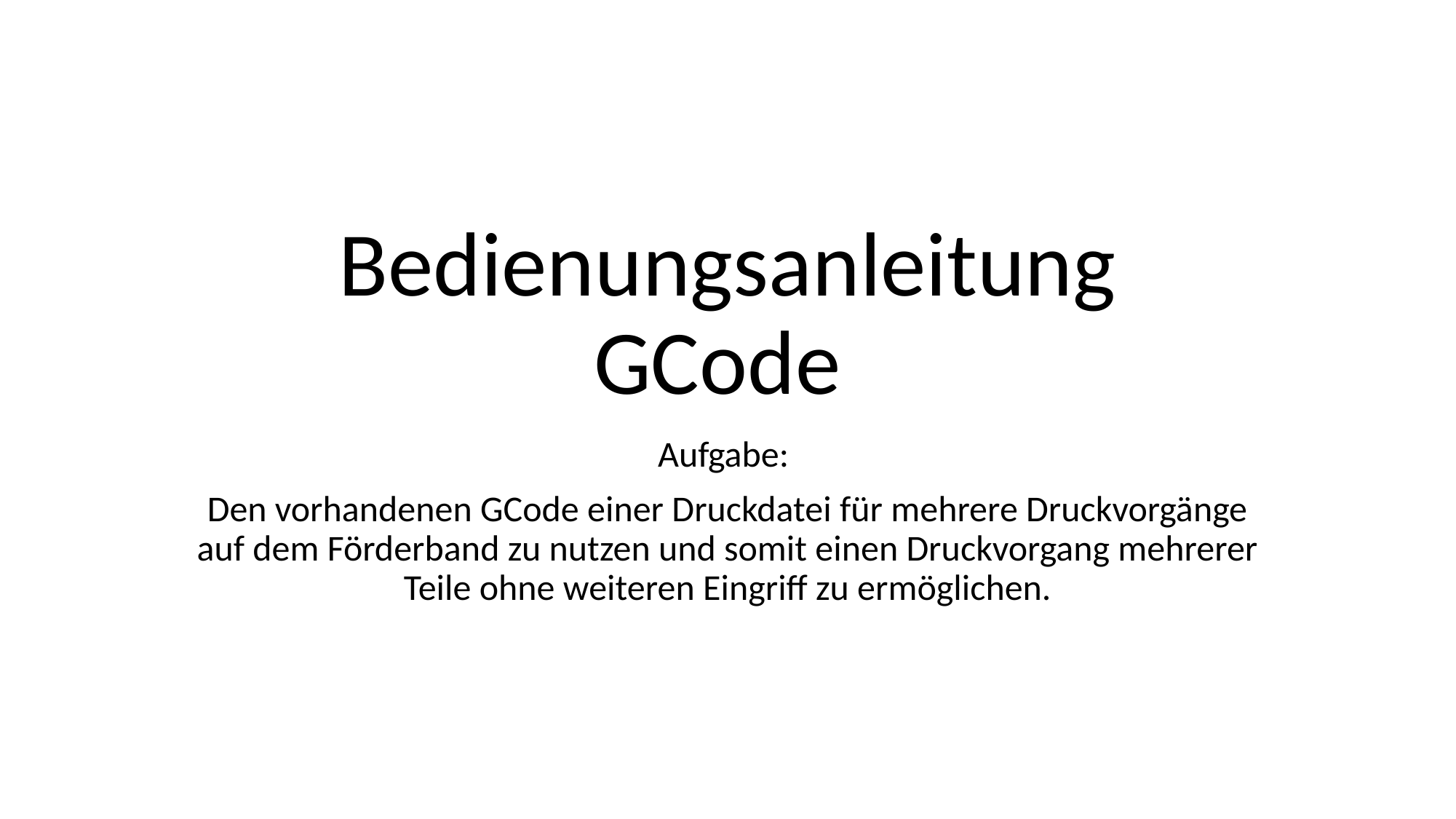

# Bedienungsanleitung GCode
Aufgabe:
Den vorhandenen GCode einer Druckdatei für mehrere Druckvorgänge auf dem Förderband zu nutzen und somit einen Druckvorgang mehrerer Teile ohne weiteren Eingriff zu ermöglichen.